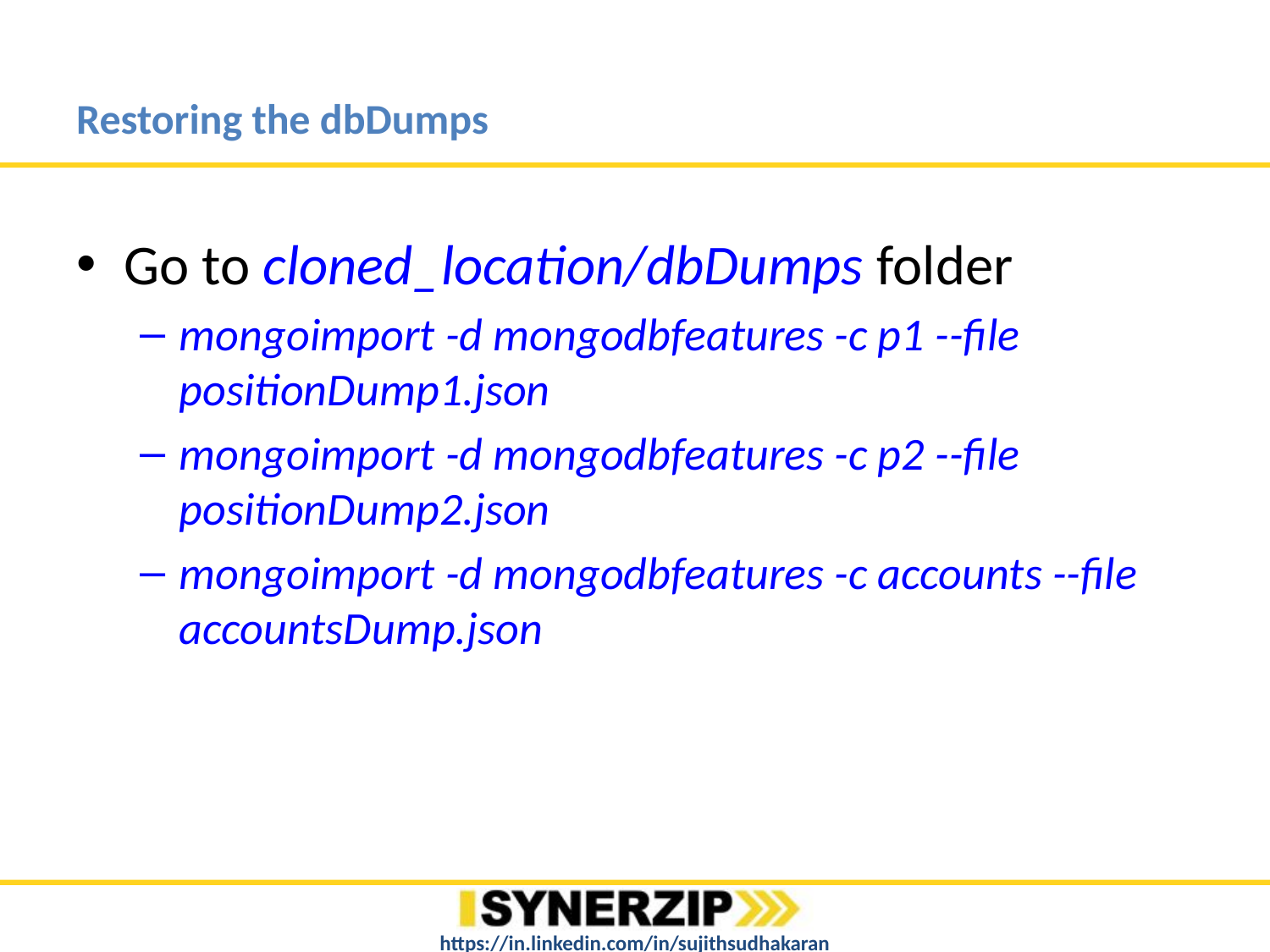

# Restoring the dbDumps
Go to cloned_location/dbDumps folder
mongoimport -d mongodbfeatures -c p1 --file positionDump1.json
mongoimport -d mongodbfeatures -c p2 --file positionDump2.json
mongoimport -d mongodbfeatures -c accounts --file accountsDump.json
https://in.linkedin.com/in/sujithsudhakaran